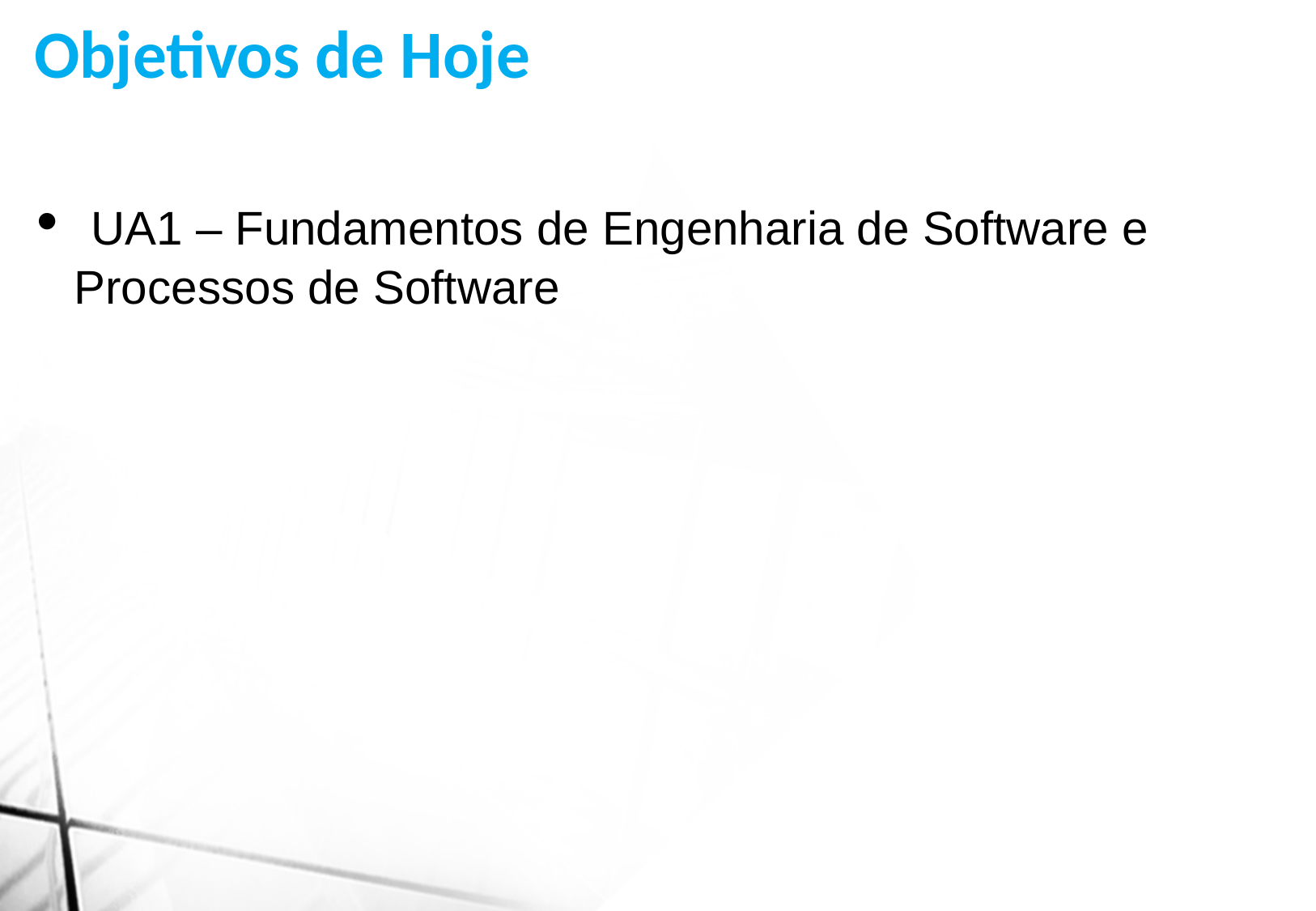

Objetivos de Hoje
 UA1 – Fundamentos de Engenharia de Software e Processos de Software